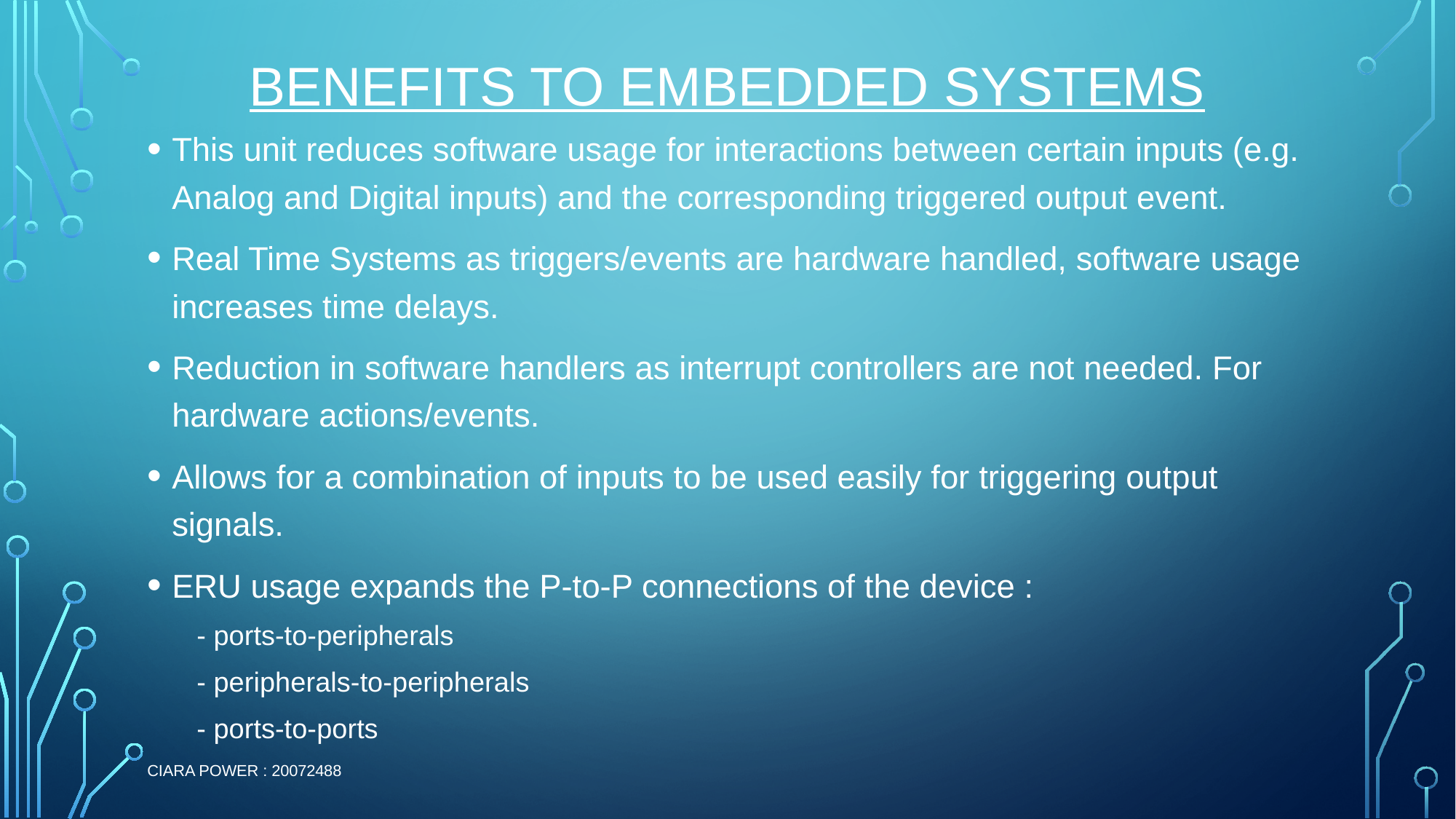

# Benefits to embedded systems
This unit reduces software usage for interactions between certain inputs (e.g. Analog and Digital inputs) and the corresponding triggered output event.
Real Time Systems as triggers/events are hardware handled, software usage increases time delays.
Reduction in software handlers as interrupt controllers are not needed. For hardware actions/events.
Allows for a combination of inputs to be used easily for triggering output signals.
ERU usage expands the P-to-P connections of the device :
		- ports-to-peripherals
		- peripherals-to-peripherals
		- ports-to-ports

Ciara Power : 20072488